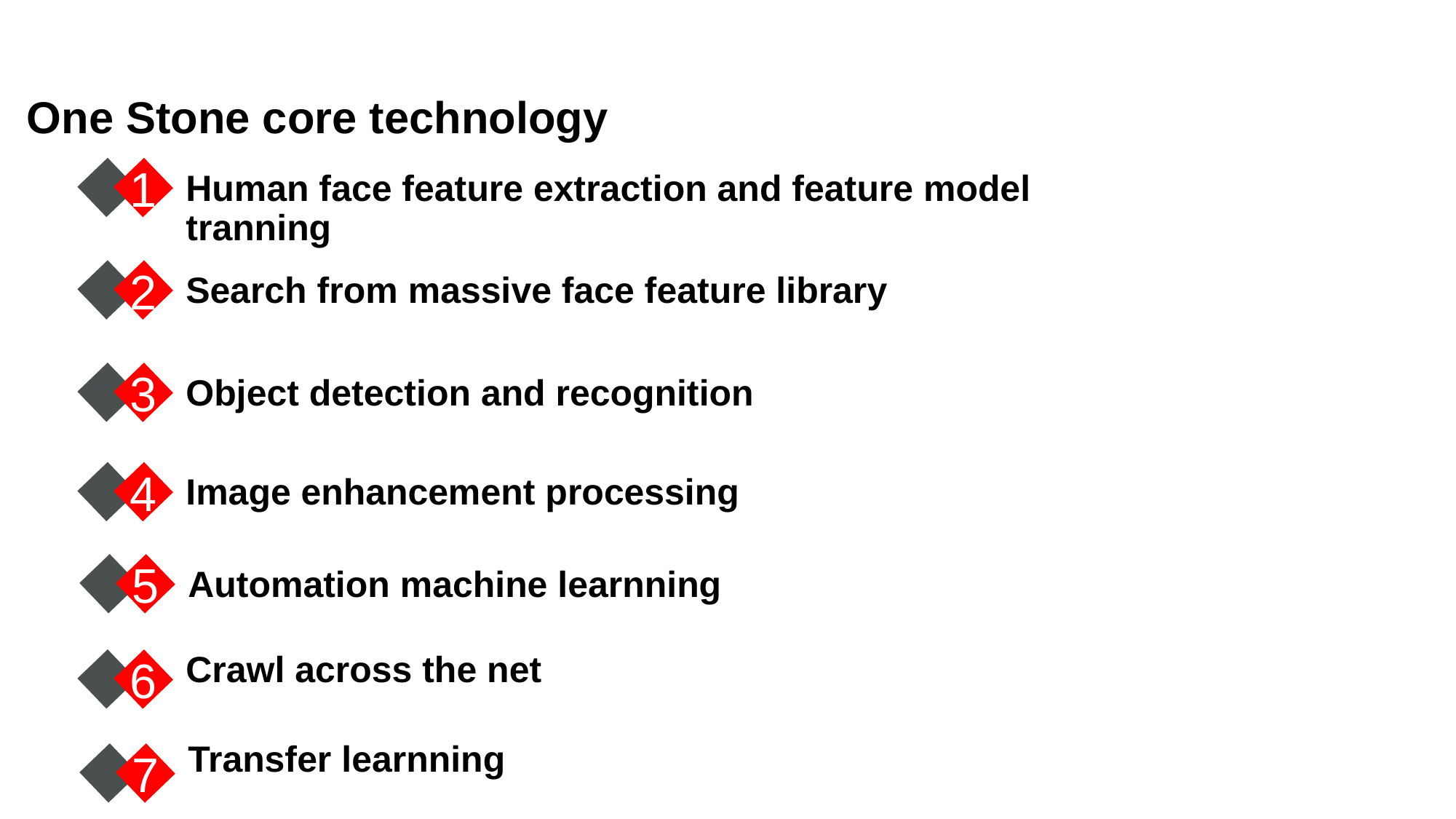

One Stone core technology

1
Human face feature extraction and feature model tranning

2
Search from massive face feature library

3
Object detection and recognition

4
Image enhancement processing

5
Automation machine learnning

Crawl across the net
6

Transfer learnning
7